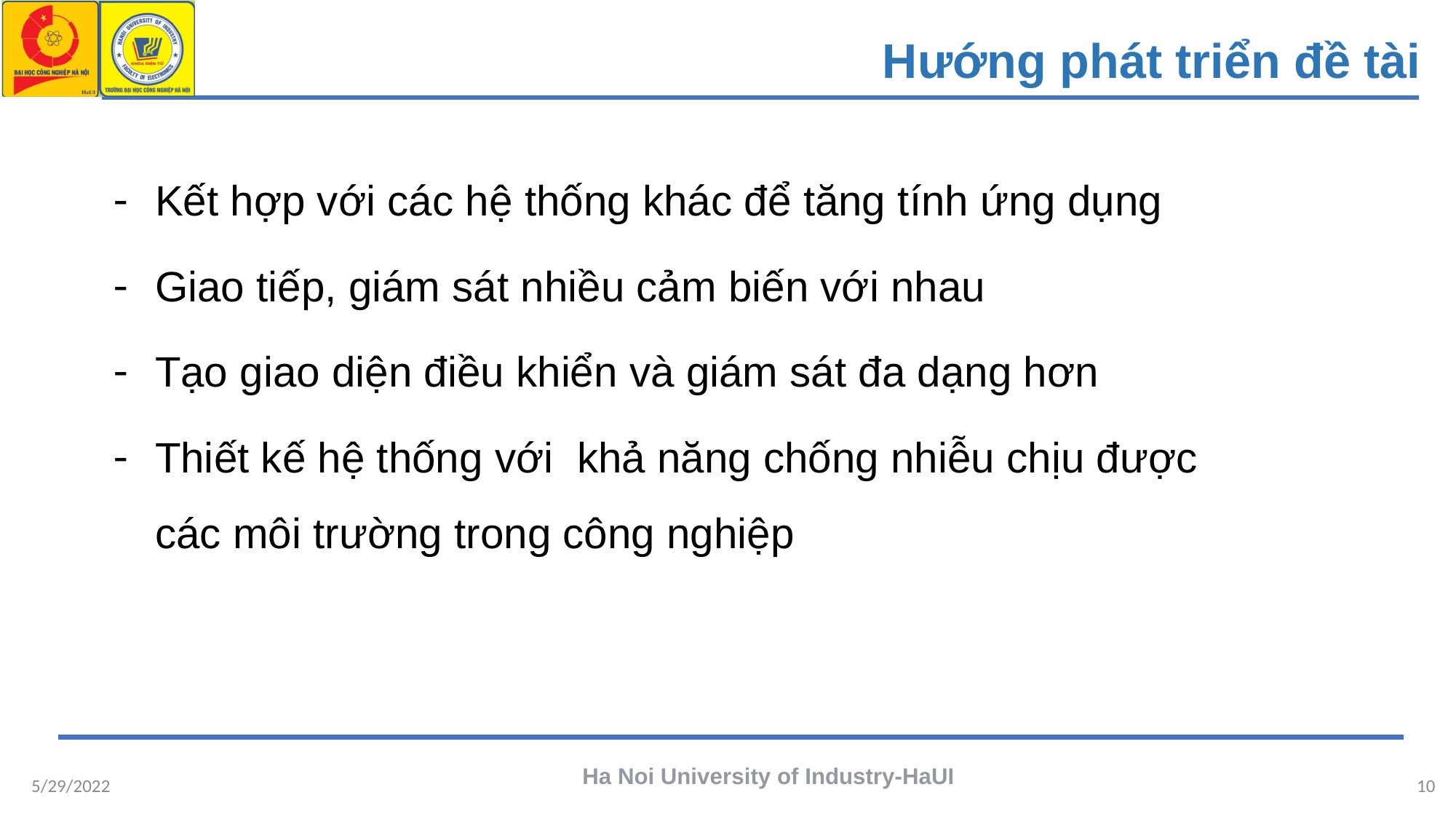

Hướng phát triển đề tài
Kết hợp với các hệ thống khác để tăng tính ứng dụng
Giao tiếp, giám sát nhiều cảm biến với nhau
Tạo giao diện điều khiển và giám sát đa dạng hơn
Thiết kế hệ thống với  khả năng chống nhiễu chịu được các môi trường trong công nghiệp

5/29/2022
Ha Noi University of Industry-HaUI

10